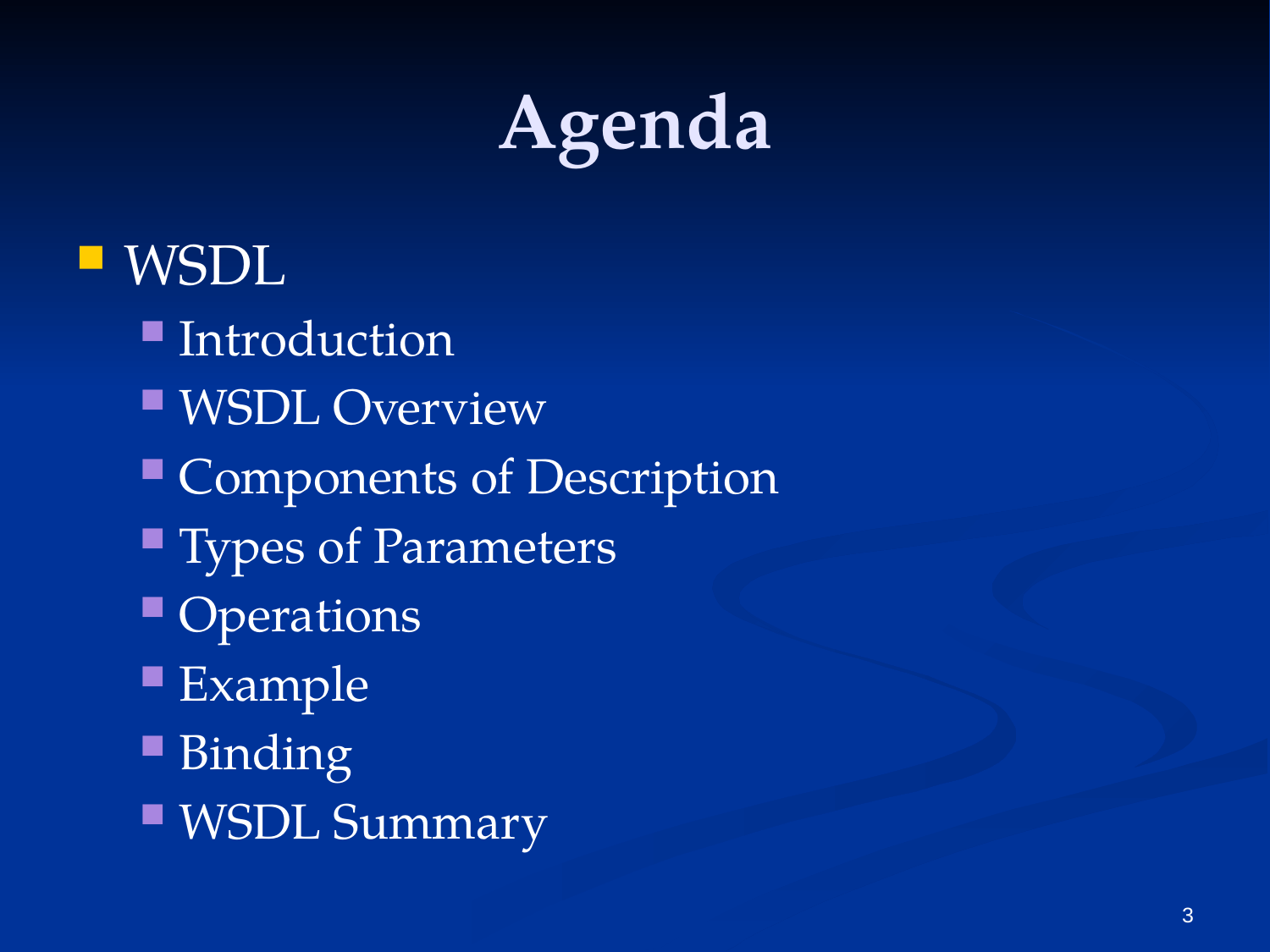

# Agenda
WSDL
Introduction
WSDL Overview
Components of Description
Types of Parameters
Operations
Example
Binding
WSDL Summary
3